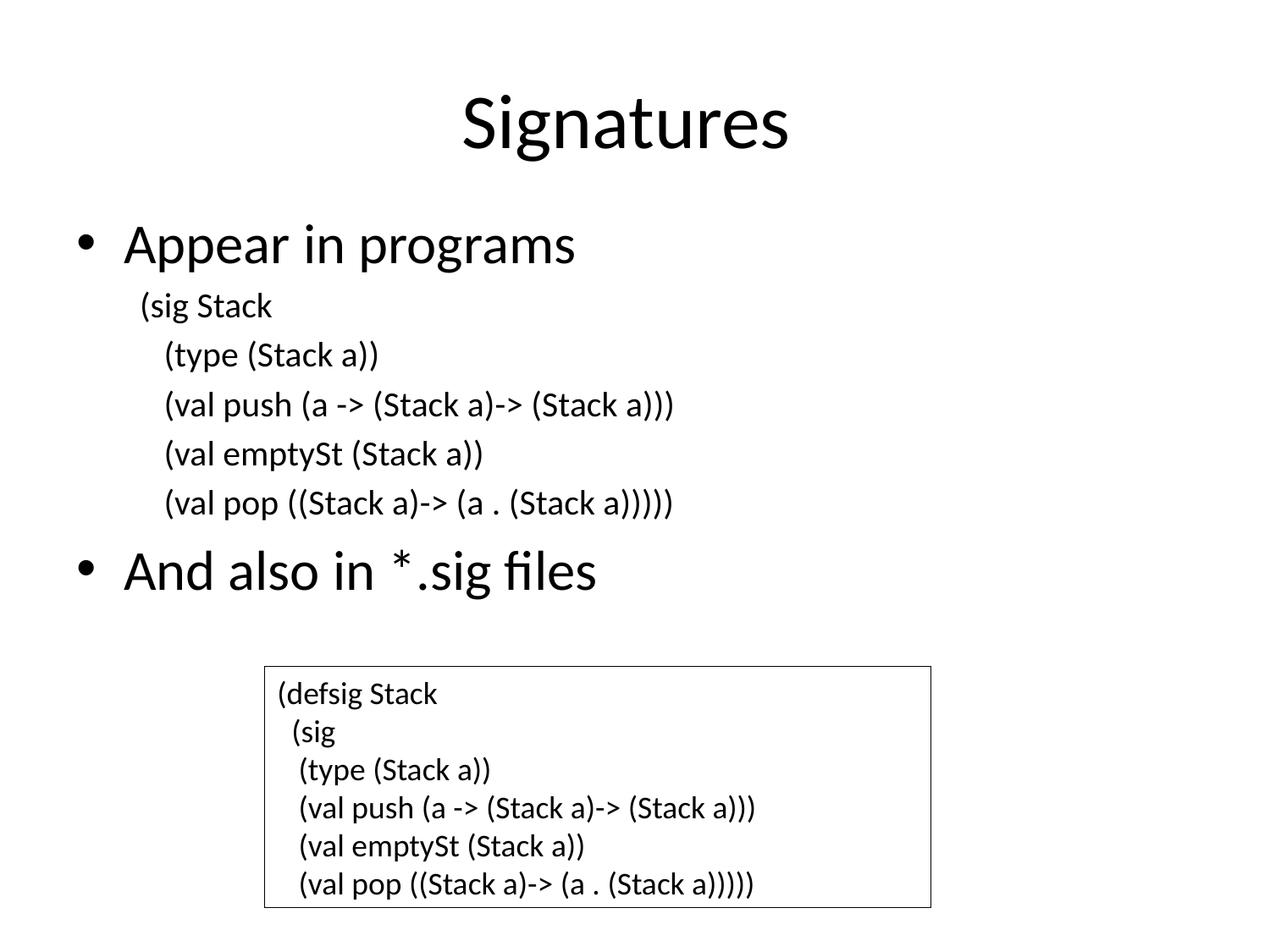

# Signatures
Appear in programs
(sig Stack
   (type (Stack a))
   (val push (a -> (Stack a)-> (Stack a)))
   (val emptySt (Stack a))
   (val pop ((Stack a)-> (a . (Stack a)))))
And also in *.sig files
(defsig Stack
  (sig
   (type (Stack a))
   (val push (a -> (Stack a)-> (Stack a)))
   (val emptySt (Stack a))
   (val pop ((Stack a)-> (a . (Stack a)))))